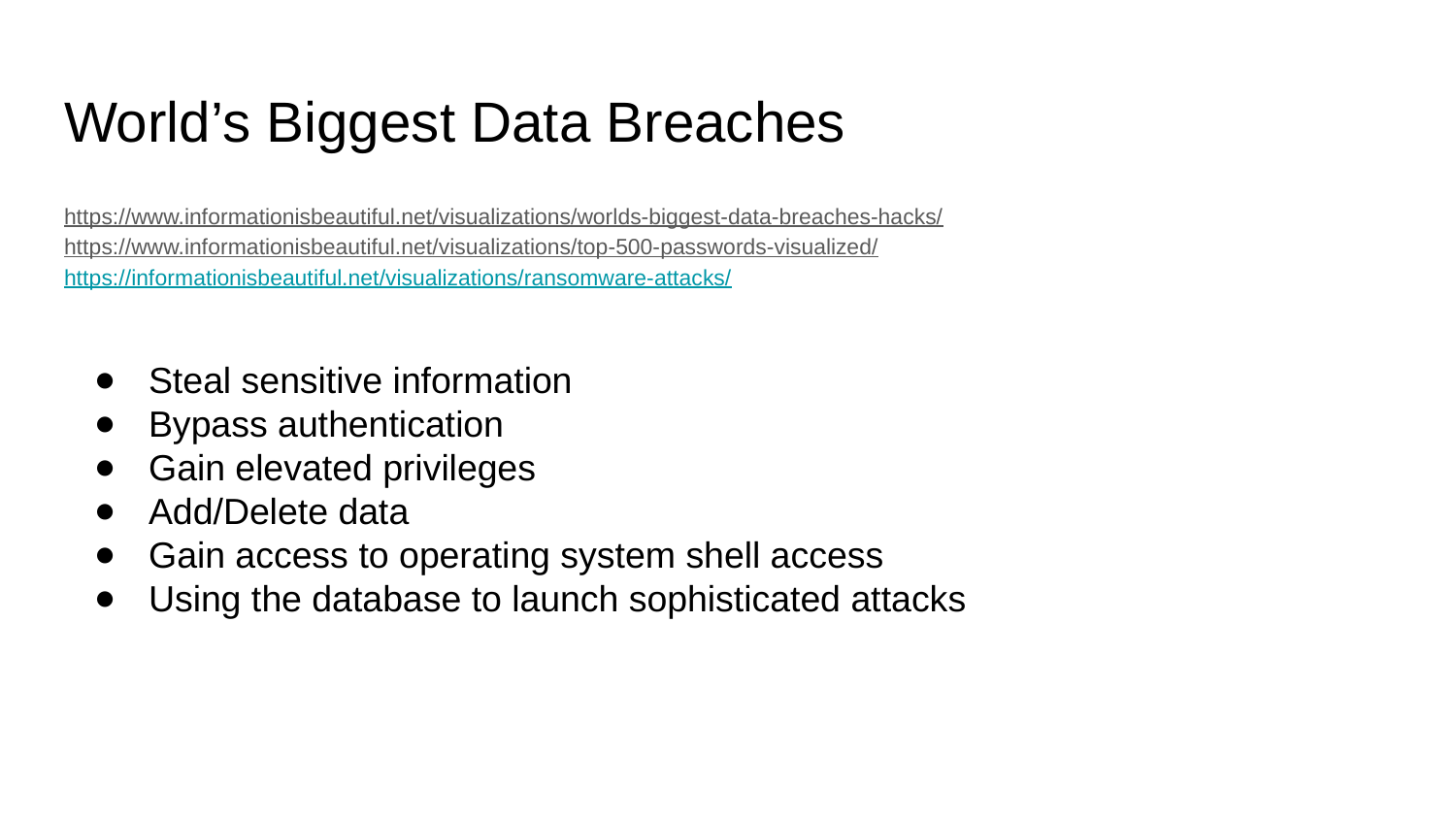

# World’s Biggest Data Breaches
https://www.informationisbeautiful.net/visualizations/worlds-biggest-data-breaches-hacks/
https://www.informationisbeautiful.net/visualizations/top-500-passwords-visualized/
https://informationisbeautiful.net/visualizations/ransomware-attacks/
Steal sensitive information
Bypass authentication
Gain elevated privileges
Add/Delete data
Gain access to operating system shell access
Using the database to launch sophisticated attacks